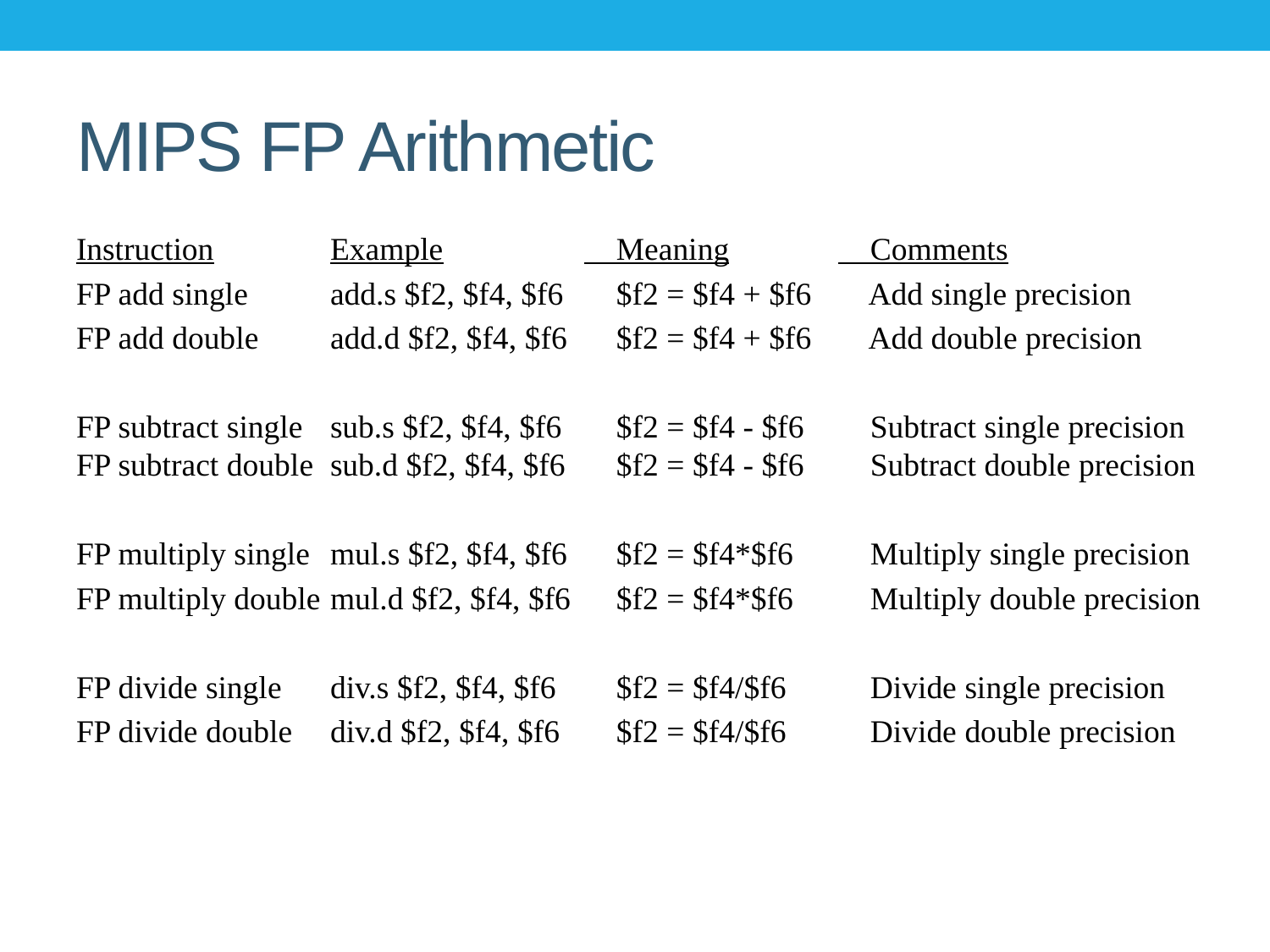

# MIPS FP Arithmetic
Instruction	Example		    Meaning	    Comments
FP add single	add.s $f2, $f4, $f6	    $f2 = $f4 + $f6	    Add single precision
FP add double	add.d $f2, $f4, $f6	    $f2 = $f4 + $f6	    Add double precision

FP subtract single	sub.s $f2, $f4, $f6	    $f2 = $f4 - $f6	    Subtract single precision
FP subtract double 	sub.d $f2, $f4, $f6	    $f2 = $f4 - $f6	    Subtract double precision

FP multiply single	mul.s $f2, $f4, $f6	    $f2 = $f4*$f6	    Multiply single precision
FP multiply double	mul.d $f2, $f4, $f6	    $f2 = $f4*$f6	    Multiply double precision

FP divide single	div.s $f2, $f4, $f6	    $f2 = $f4/$f6	    Divide single precision
FP divide double	div.d $f2, $f4, $f6	    $f2 = $f4/$f6	    Divide double precision